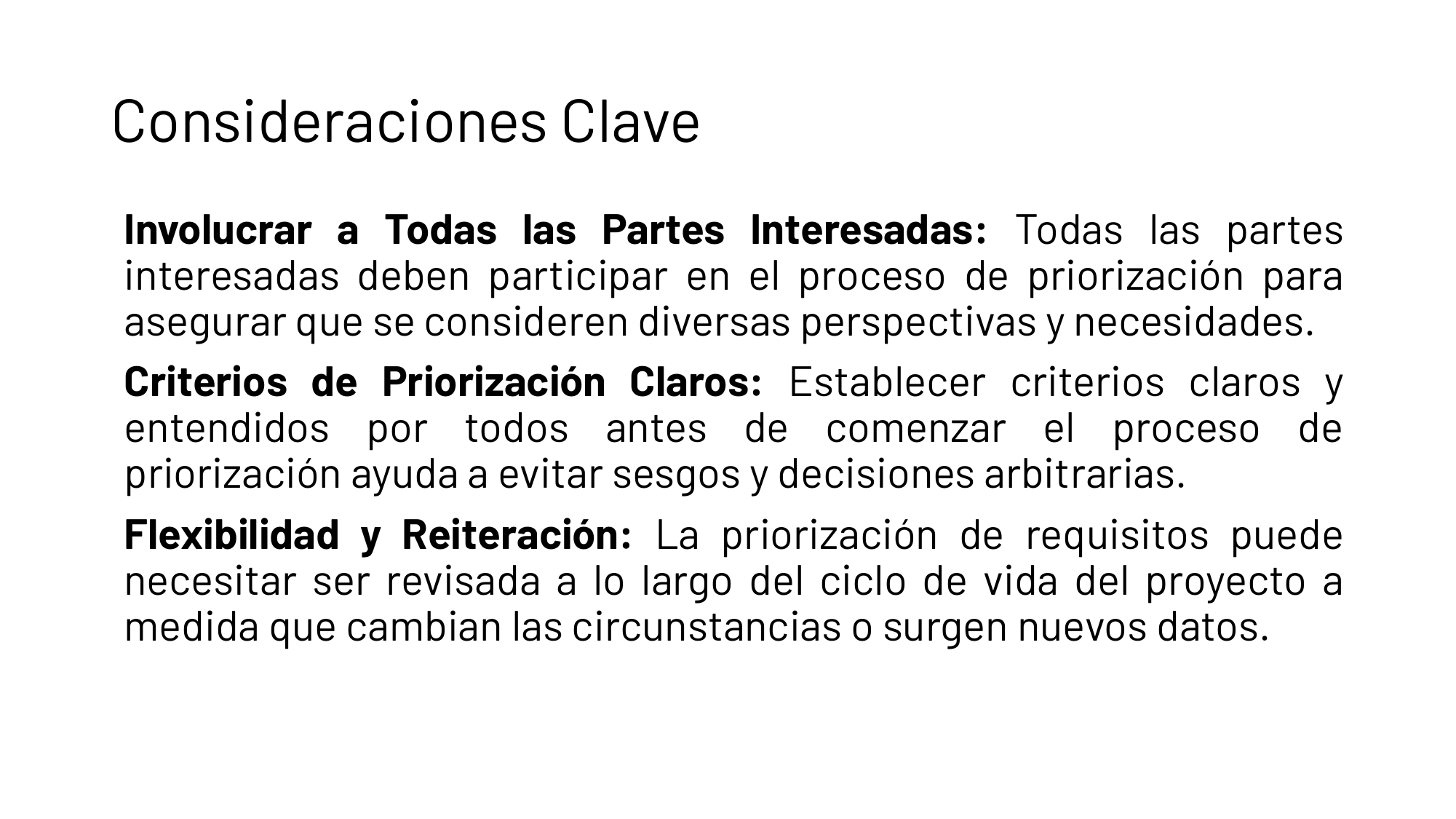

# Consideraciones Clave
Involucrar a Todas las Partes Interesadas: Todas las partes interesadas deben participar en el proceso de priorización para asegurar que se consideren diversas perspectivas y necesidades.
Criterios de Priorización Claros: Establecer criterios claros y entendidos por todos antes de comenzar el proceso de priorización ayuda a evitar sesgos y decisiones arbitrarias.
Flexibilidad y Reiteración: La priorización de requisitos puede necesitar ser revisada a lo largo del ciclo de vida del proyecto a medida que cambian las circunstancias o surgen nuevos datos.